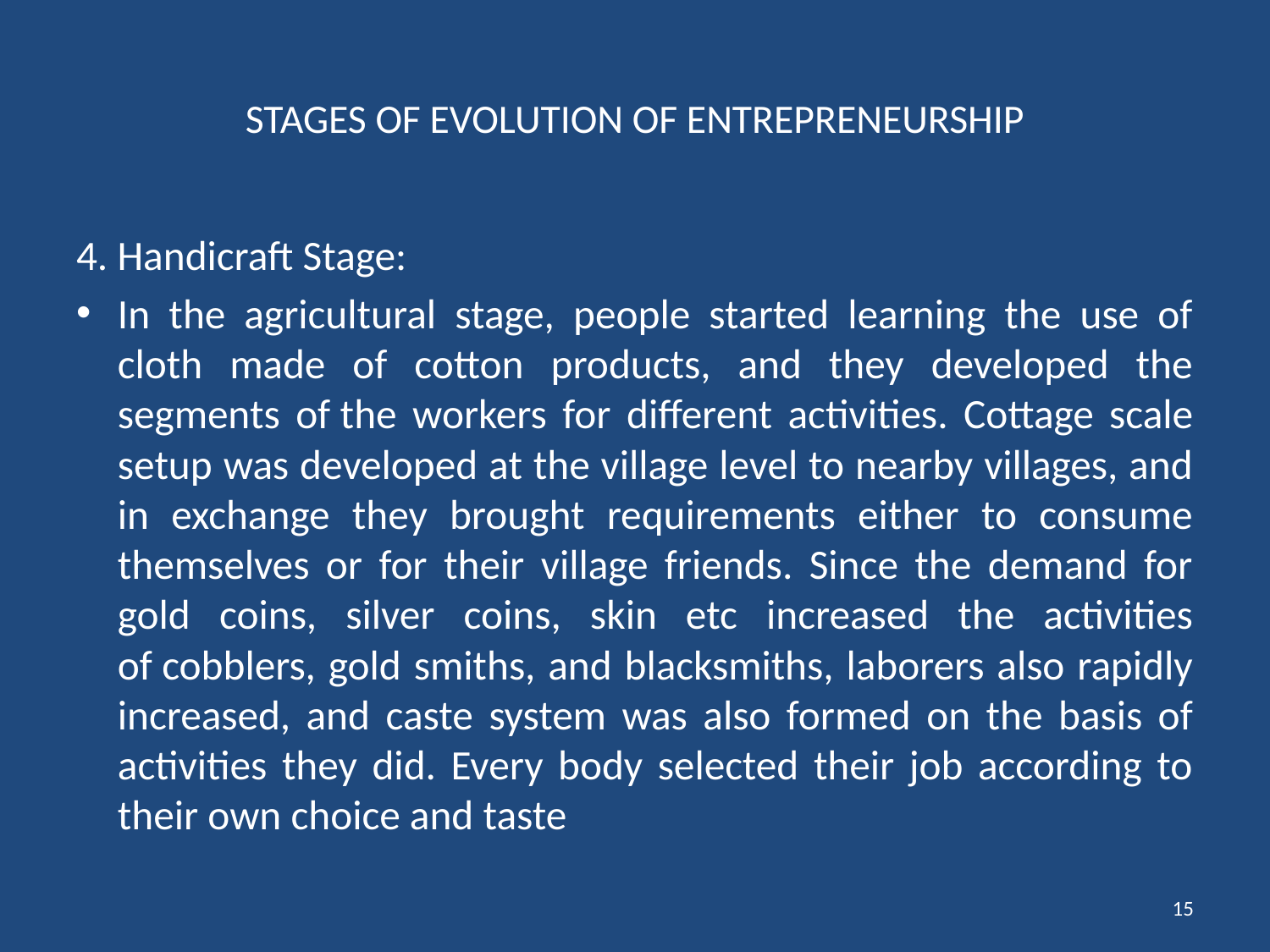

# STAGES OF EVOLUTION OF ENTREPRENEURSHIP
4. Handicraft Stage:
In the agricultural stage, people started learning the use of cloth made of cotton products, and they developed the segments of the workers for different activities. Cottage scale setup was developed at the village level to nearby villages, and in exchange they brought requirements either to consume themselves or for their village friends. Since the demand for gold coins, silver coins, skin etc increased the activities of cobblers, gold smiths, and blacksmiths, laborers also rapidly increased, and caste system was also formed on the basis of activities they did. Every body selected their job according to their own choice and taste

15